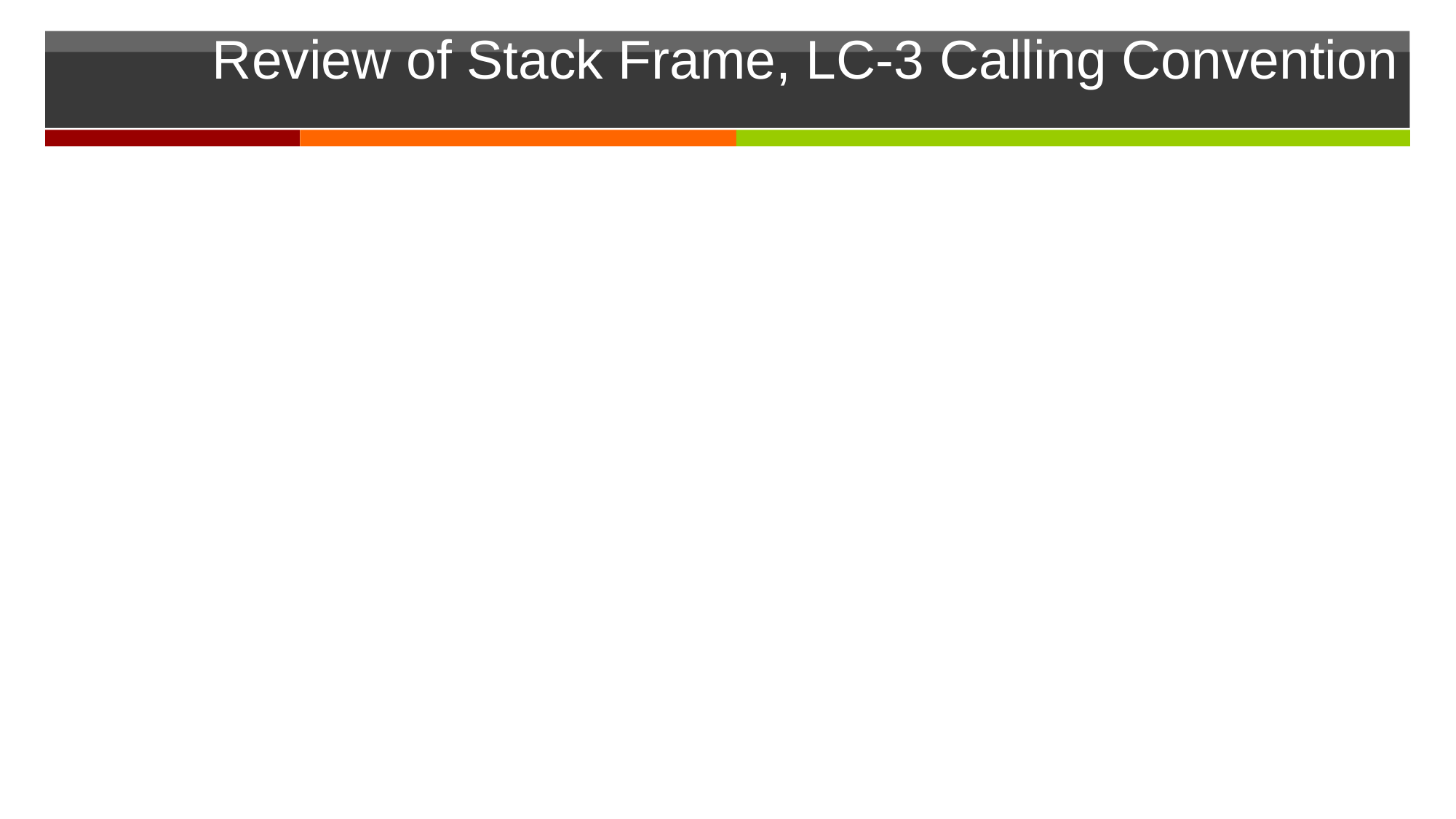

# Review of Stack Frame, LC-3 Calling Convention